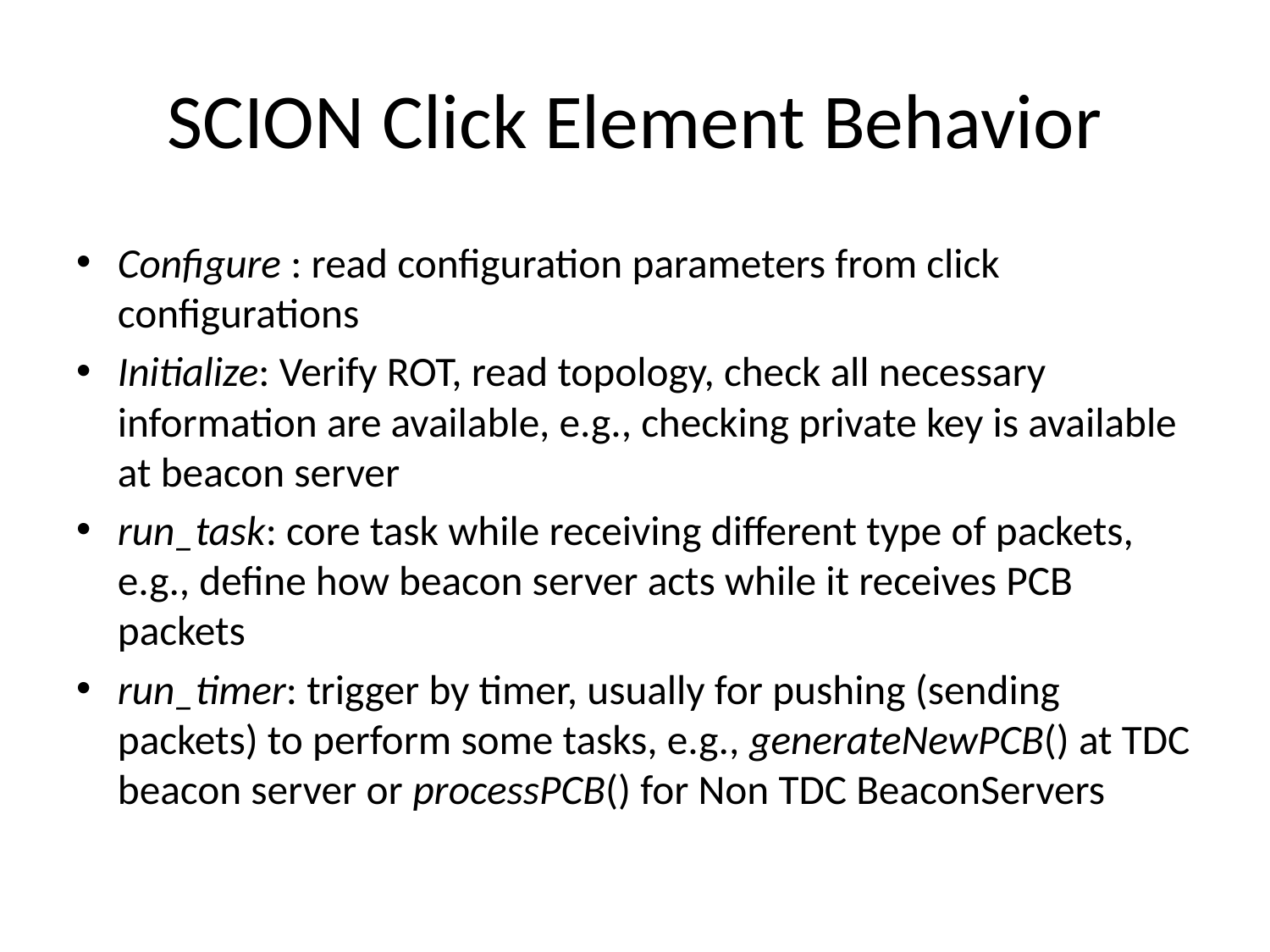

# SCION Click Element Behavior
Configure : read configuration parameters from click configurations
Initialize: Verify ROT, read topology, check all necessary information are available, e.g., checking private key is available at beacon server
run_task: core task while receiving different type of packets, e.g., define how beacon server acts while it receives PCB packets
run_timer: trigger by timer, usually for pushing (sending packets) to perform some tasks, e.g., generateNewPCB() at TDC beacon server or processPCB() for Non TDC BeaconServers